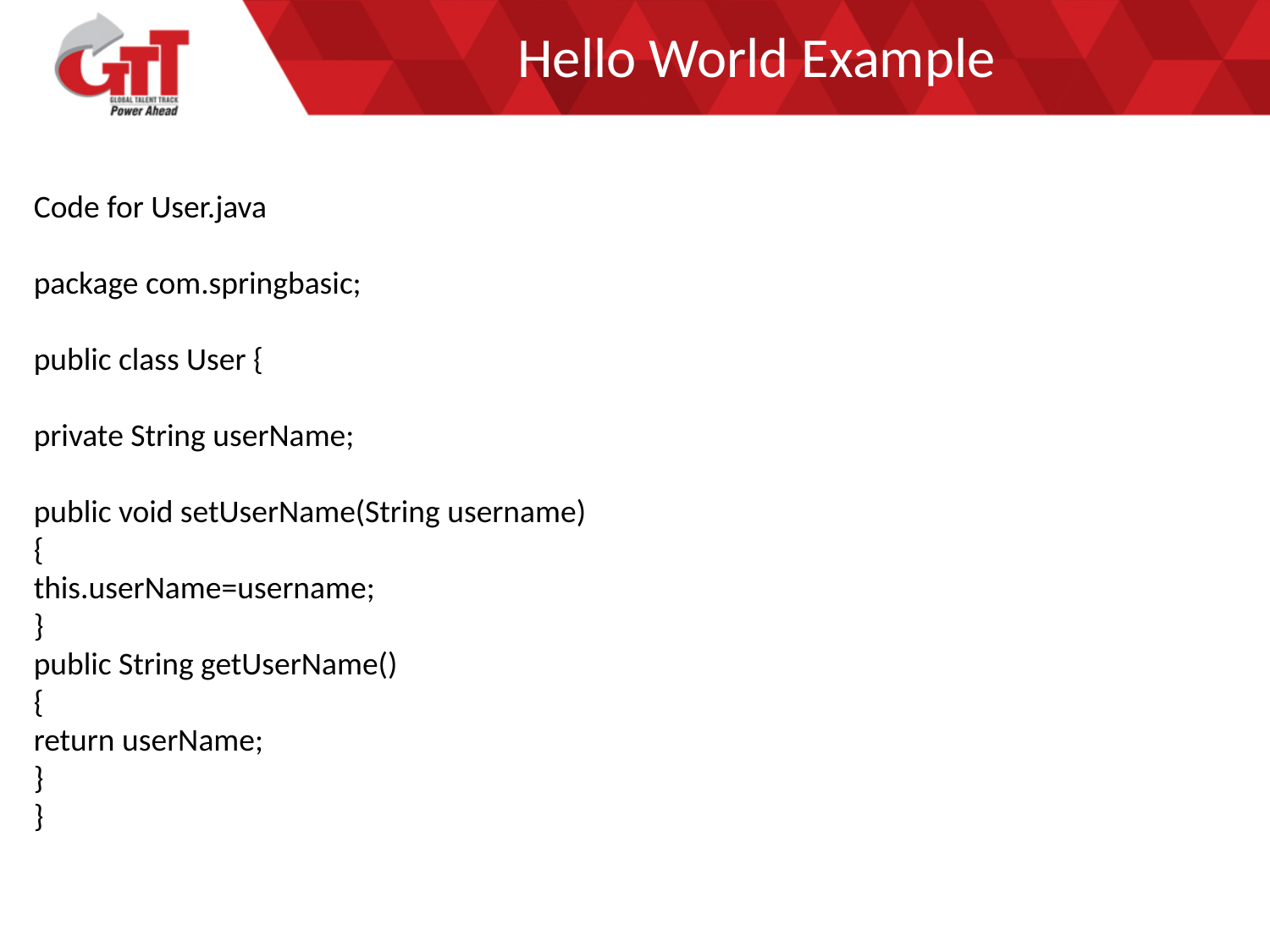

# Hello World Example
Code for User.java

package com.springbasic;

public class User {

private String userName;

public void setUserName(String username)
{
this.userName=username;
}
public String getUserName()
{
return userName;
}
}